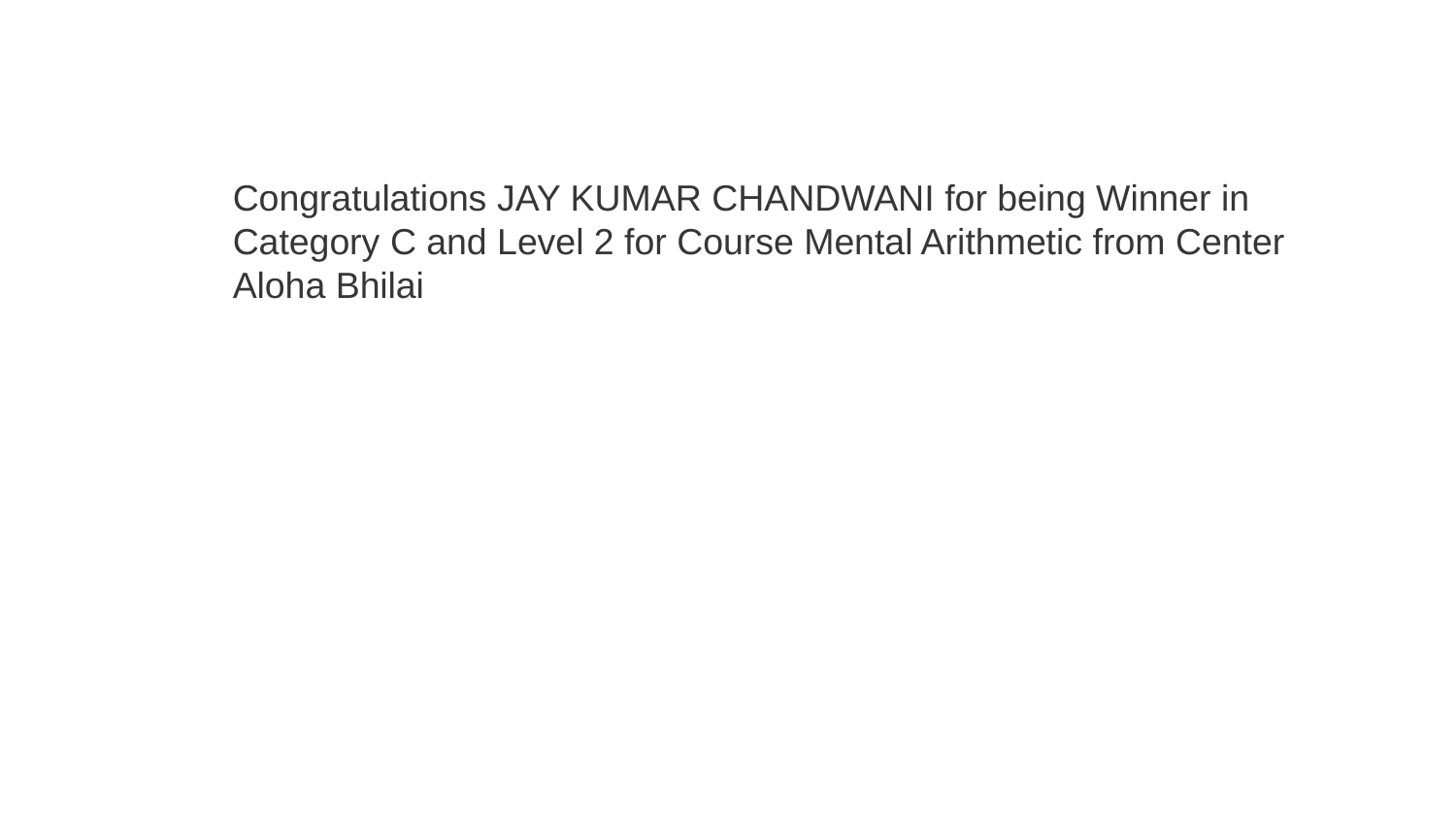

Congratulations JAY KUMAR CHANDWANI for being Winner in Category C and Level 2 for Course Mental Arithmetic from Center Aloha Bhilai